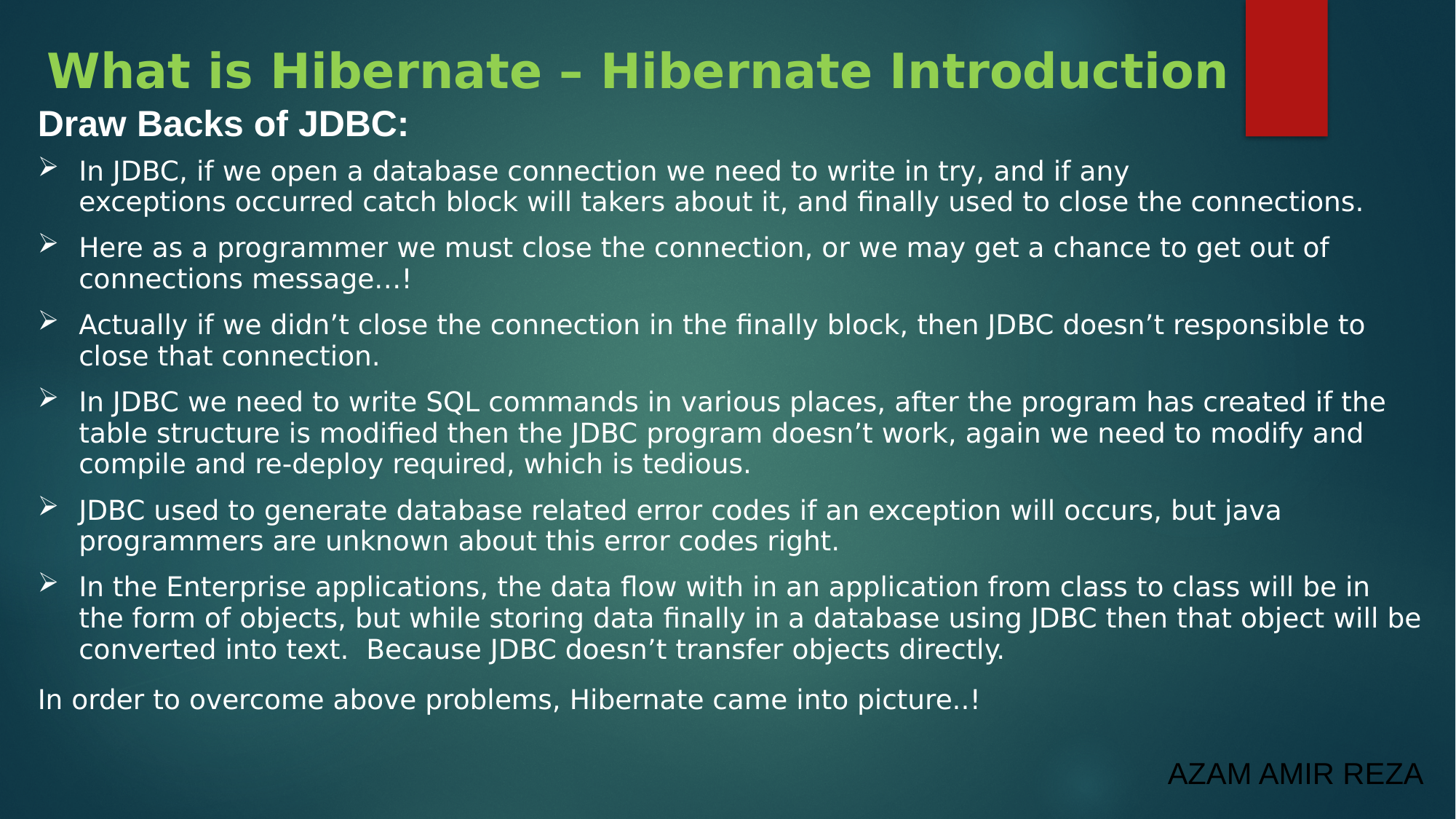

What is Hibernate – Hibernate Introduction
Draw Backs of JDBC:
In JDBC, if we open a database connection we need to write in try, and if any exceptions occurred catch block will takers about it, and finally used to close the connections.
Here as a programmer we must close the connection, or we may get a chance to get out of connections message…!
Actually if we didn’t close the connection in the finally block, then JDBC doesn’t responsible to close that connection.
In JDBC we need to write SQL commands in various places, after the program has created if the table structure is modified then the JDBC program doesn’t work, again we need to modify and compile and re-deploy required, which is tedious.
JDBC used to generate database related error codes if an exception will occurs, but java programmers are unknown about this error codes right.
In the Enterprise applications, the data flow with in an application from class to class will be in the form of objects, but while storing data finally in a database using JDBC then that object will be converted into text.  Because JDBC doesn’t transfer objects directly.
In order to overcome above problems, Hibernate came into picture..!
AZAM AMIR REZA